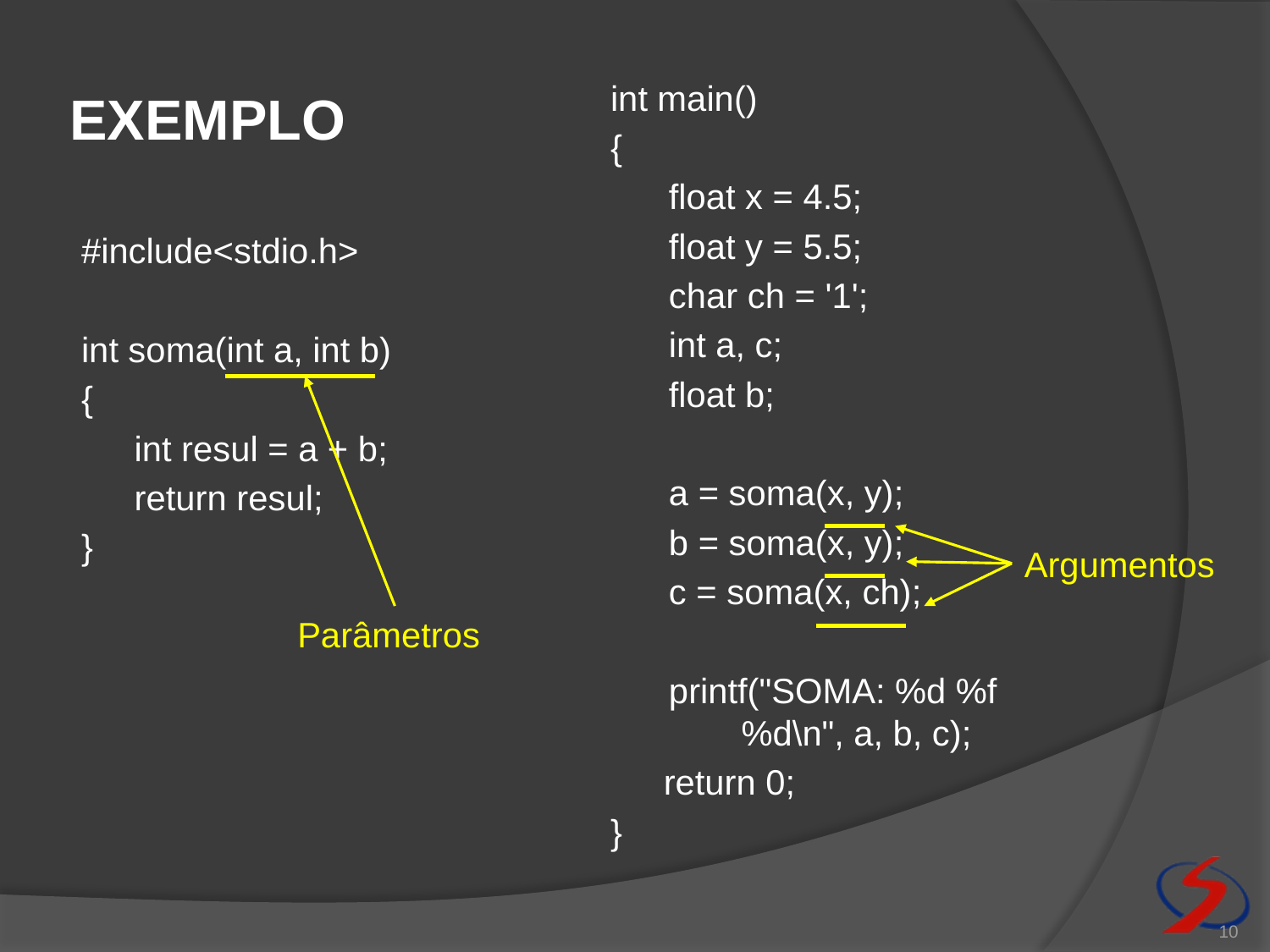

# exemplo
int main()
{
      float x = 4.5;
      float y = 5.5;
      char ch = '1';
      int a, c;
      float b;

      a = soma(x, y);
      b = soma(x, y);
      c = soma(x, ch);

      printf("SOMA: %d %f 	             %d\n", a, b, c);
	return 0;
}

#include<stdio.h>

int soma(int a, int b)
{
	int resul = a + b;
	return resul;
}

Argumentos
Parâmetros
10